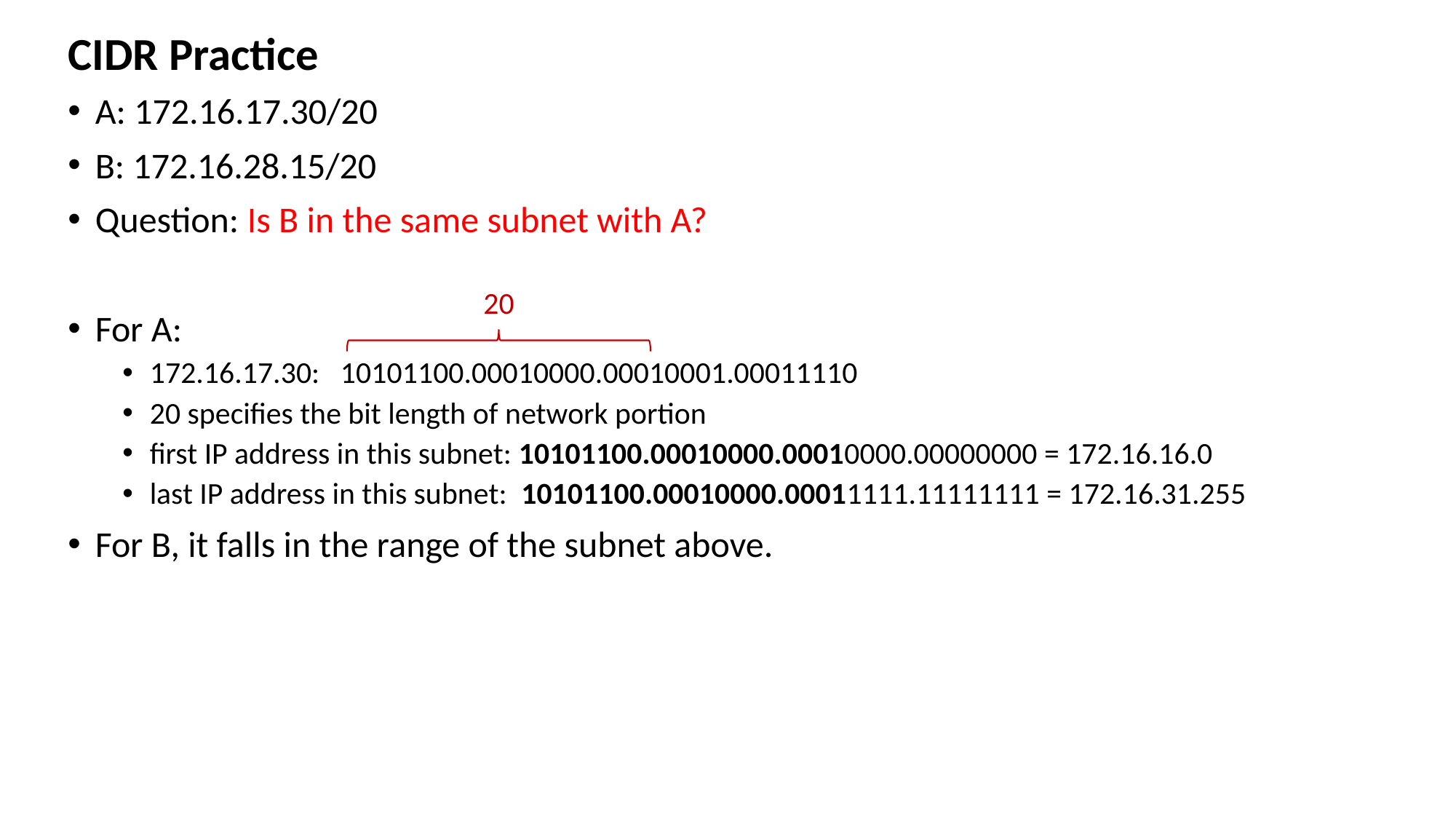

CIDR Practice
A: 172.16.17.30/20
B: 172.16.28.15/20
Question: Is B in the same subnet with A?

For A:
172.16.17.30:   10101100.00010000.00010001.00011110
20 specifies the bit length of network portion
first IP address in this subnet: 10101100.00010000.00010000.00000000 = 172.16.16.0
last IP address in this subnet:  10101100.00010000.00011111.11111111 = 172.16.31.255
For B, it falls in the range of the subnet above.

20